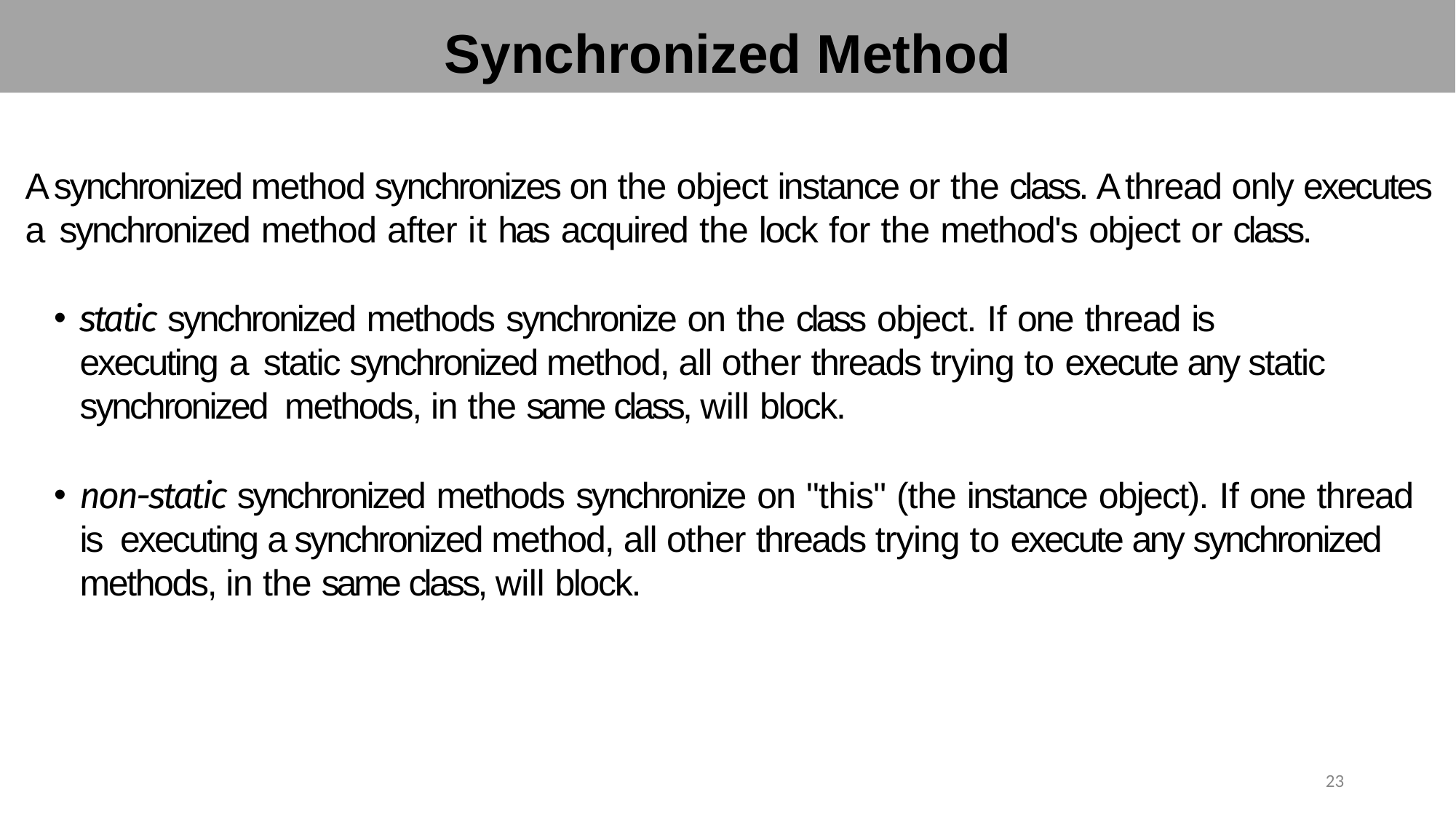

# Synchronized Method
A synchronized method synchronizes on the object instance or the class. A thread only executes a  synchronized method after it has acquired the lock for the method's object or class.

static synchronized methods synchronize on the class object. If one thread is executing a  static synchronized method, all other threads trying to execute any static synchronized  methods, in the same class, will block.

non-static synchronized methods synchronize on "this" (the instance object). If one thread is  executing a synchronized method, all other threads trying to execute any synchronized  methods, in the same class, will block.
23